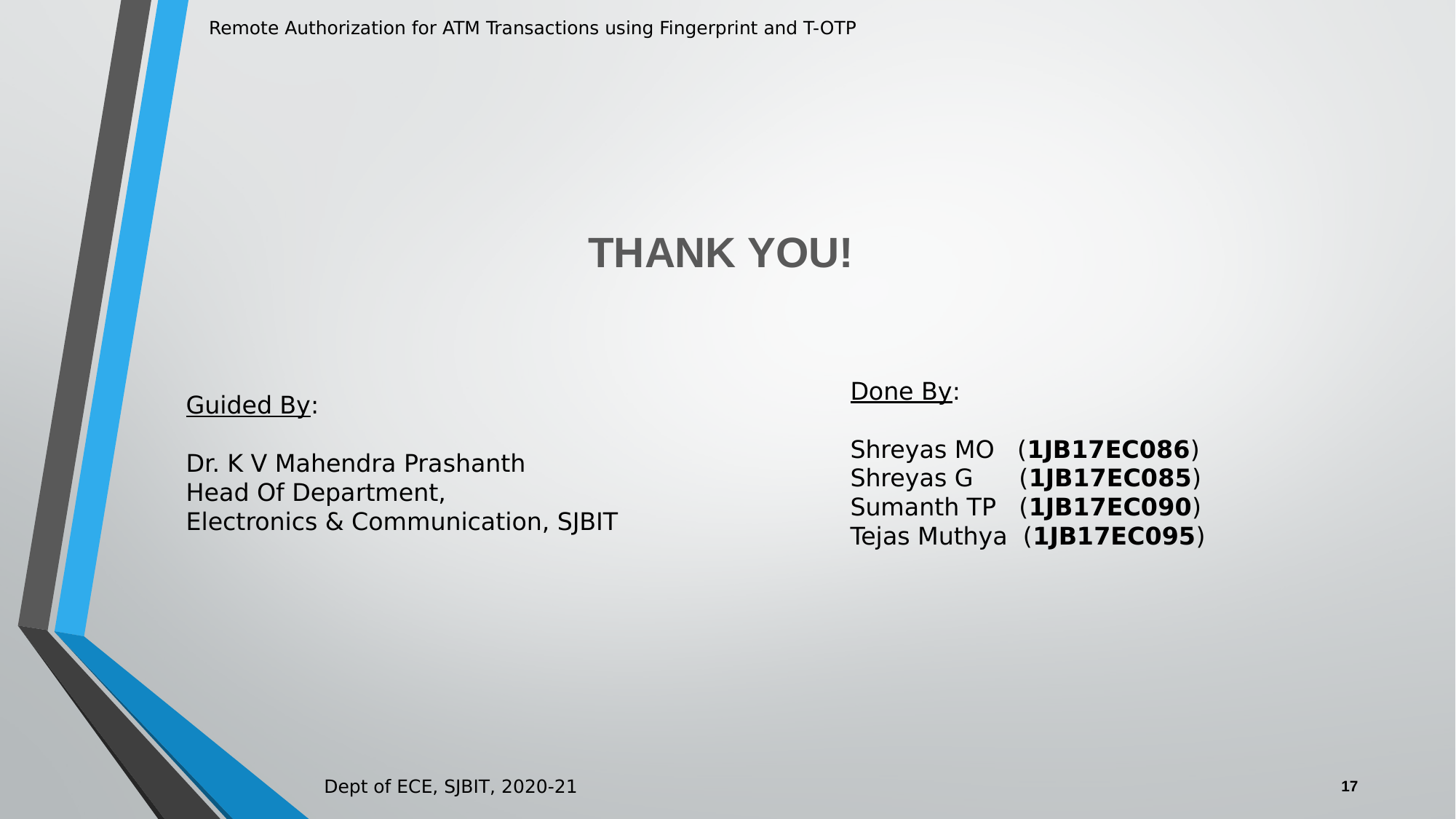

Remote Authorization for ATM Transactions using Fingerprint and T-OTP
THANK YOU!
Done By:

Shreyas MO   (1JB17EC086)
Shreyas G      (1JB17EC085)
Sumanth TP   (1JB17EC090)
Tejas Muthya  (1JB17EC095)
Guided By:

Dr. K V Mahendra Prashanth
Head Of Department,
Electronics & Communication, SJBIT
Dept of ECE, SJBIT, 2020-21
17